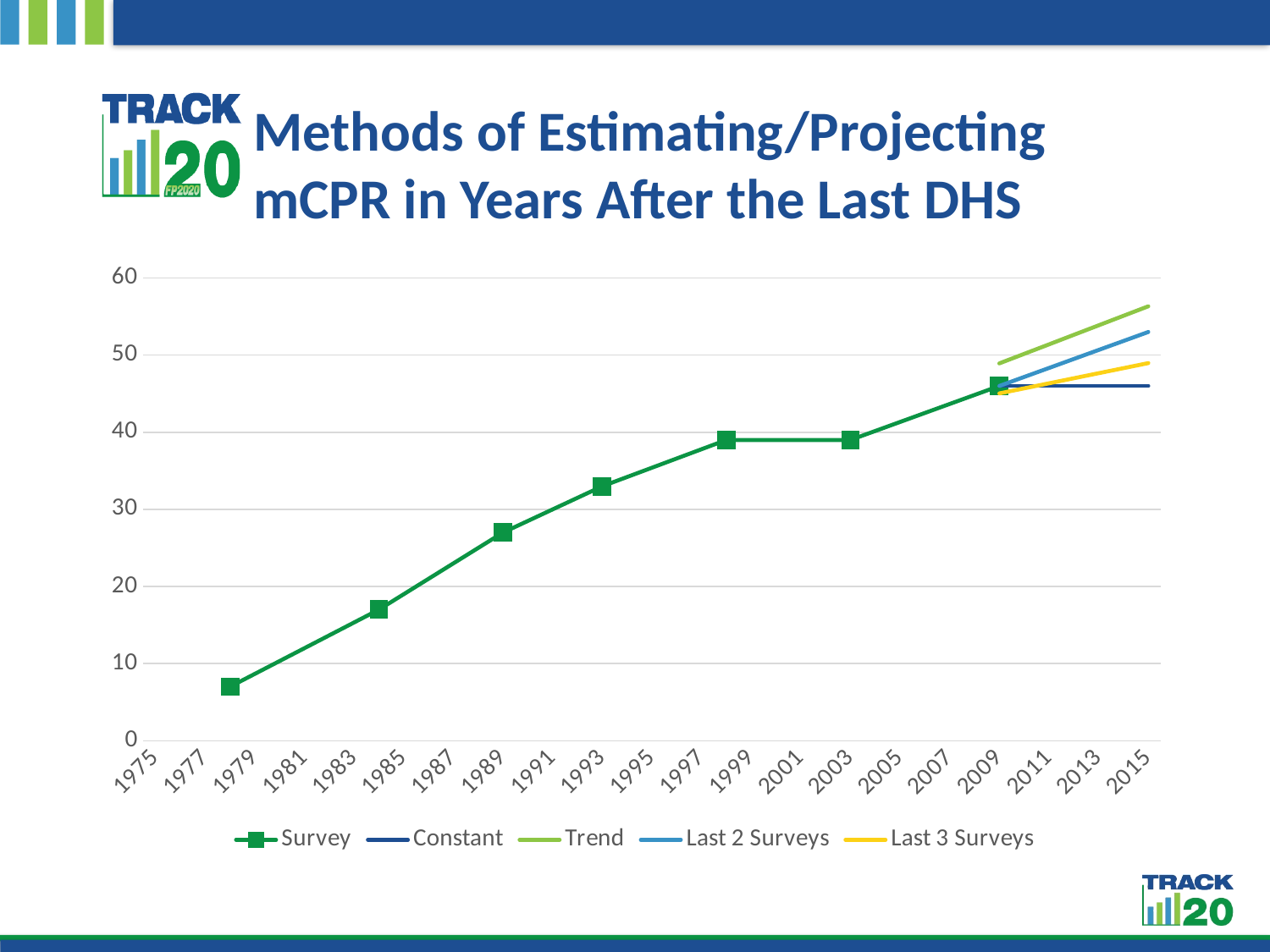

# Methods of Estimating/Projecting mCPR in Years After the Last DHS

### Chart

| Category |  | Constant | Trend | Last 2 Surveys | Last 3 Surveys |
|---|---|---|---|---|---|
| 1975 | None | None | None | None | None |
| 1976 | None | None | None | None | None |
| 1977 | None | None | None | None | None |
| 1978 | 7.0 | None | None | None | None |
| 1979 | None | None | None | None | None |
| 1980 | None | None | None | None | None |
| 1981 | None | None | None | None | None |
| 1982 | None | None | None | None | None |
| 1983 | None | None | None | None | None |
| 1984 | 17.0 | None | None | None | None |
| 1985 | None | None | None | None | None |
| 1986 | None | None | None | None | None |
| 1987 | None | None | None | None | None |
| 1988 | None | None | None | None | None |
| 1989 | 27.0 | None | None | None | None |
| 1990 | None | None | None | None | None |
| 1991 | None | None | None | None | None |
| 1992 | None | None | None | None | None |
| 1993 | 33.0 | None | None | None | None |
| 1994 | None | None | None | None | None |
| 1995 | None | None | None | None | None |
| 1996 | None | None | None | None | None |
| 1997 | None | None | None | None | None |
| 1998 | 39.0 | None | None | None | None |
| 1999 | None | None | None | None | None |
| 2000 | None | None | None | None | None |
| 2001 | None | None | None | None | None |
| 2002 | None | None | None | None | None |
| 2003 | 39.0 | None | None | None | None |
| 2004 | None | None | None | None | None |
| 2005 | None | None | None | None | None |
| 2006 | None | None | None | None | None |
| 2007 | None | None | None | None | None |
| 2008 | None | None | None | None | None |
| 2009 | 46.0 | 46.0 | 48.92813517915329 | 46.0 | 45.03846153846143 |
| 2010 | None | 46.0 | 50.16205211726401 | 47.166666666666515 | 45.69230769230762 |
| 2011 | None | 46.0 | 51.395969055374735 | 48.333333333333485 | 46.34615384615381 |
| 2012 | None | 46.0 | 52.62988599348546 | 49.5 | 47.0 |
| 2013 | None | 46.0 | 53.86380293159618 | 50.666666666666515 | 47.65384615384596 |
| 2014 | None | 46.0 | 55.09771986970691 | 51.833333333333485 | 48.30769230769215 |
| 2015 | None | 46.0 | 56.33163680781763 | 53.0 | 48.96153846153834 |